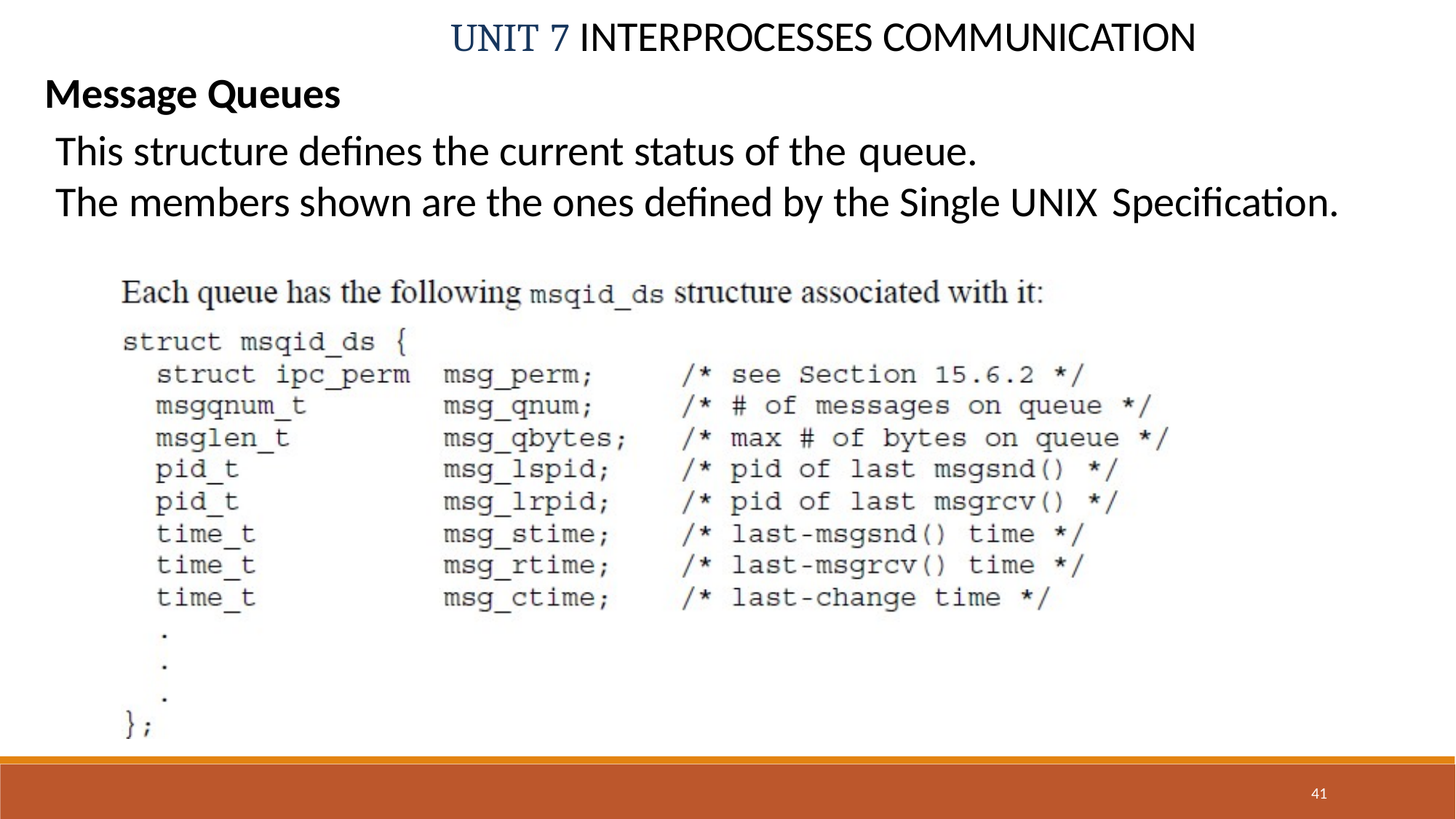

UNIT 7 INTERPROCESSES COMMUNICATION
Message Queues
This structure defines the current status of the queue.
The members shown are the ones defined by the Single UNIX Specification.

41